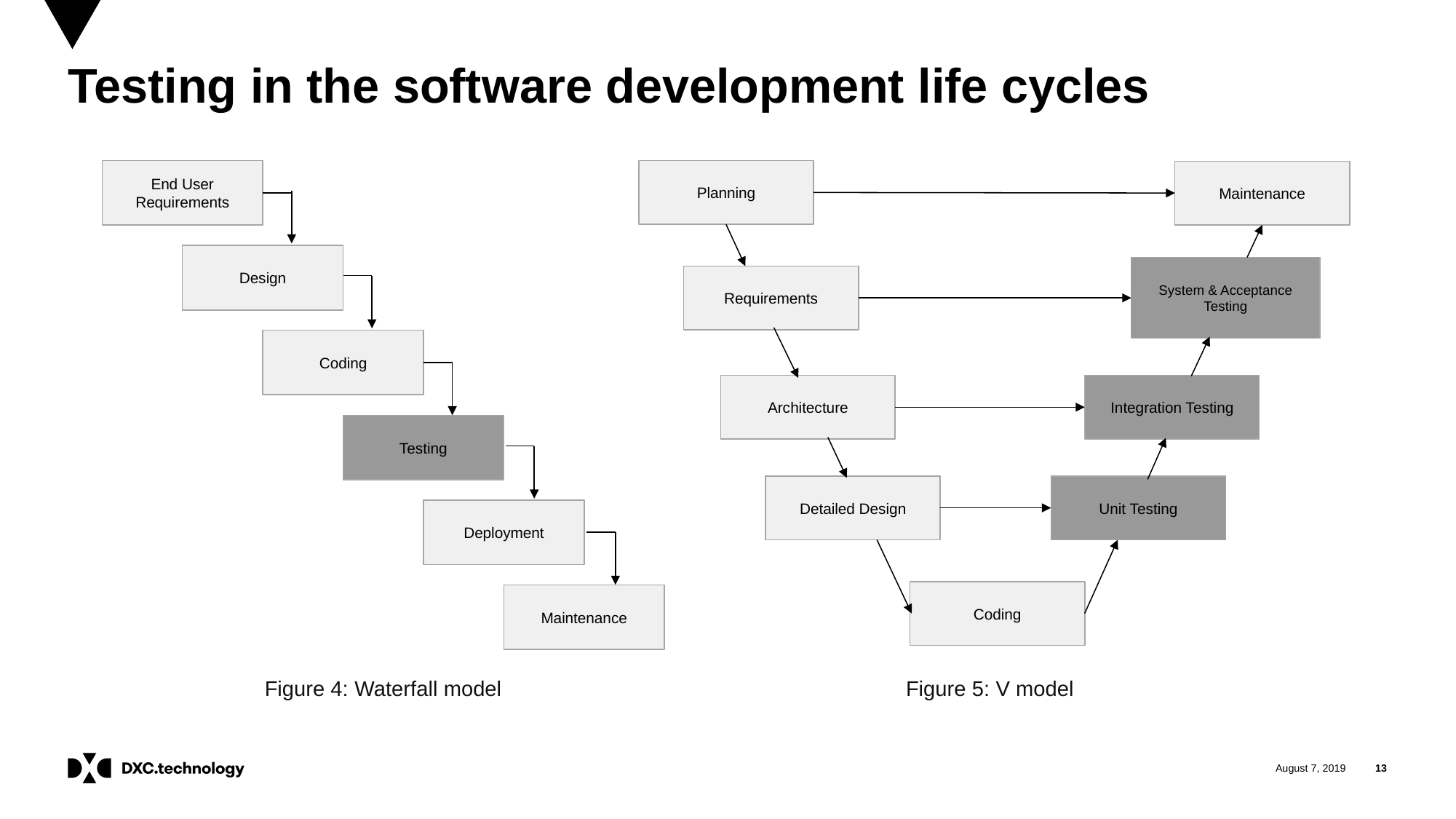

# Testing in the software development life cycles
End User Requirements
Design
Coding
Testing
Deployment
Maintenance
Figure 4: Waterfall model
Planning
Maintenance
System & Acceptance Testing
Requirements
Architecture
Integration Testing
Detailed Design
Unit Testing
Coding
Figure 5: V model